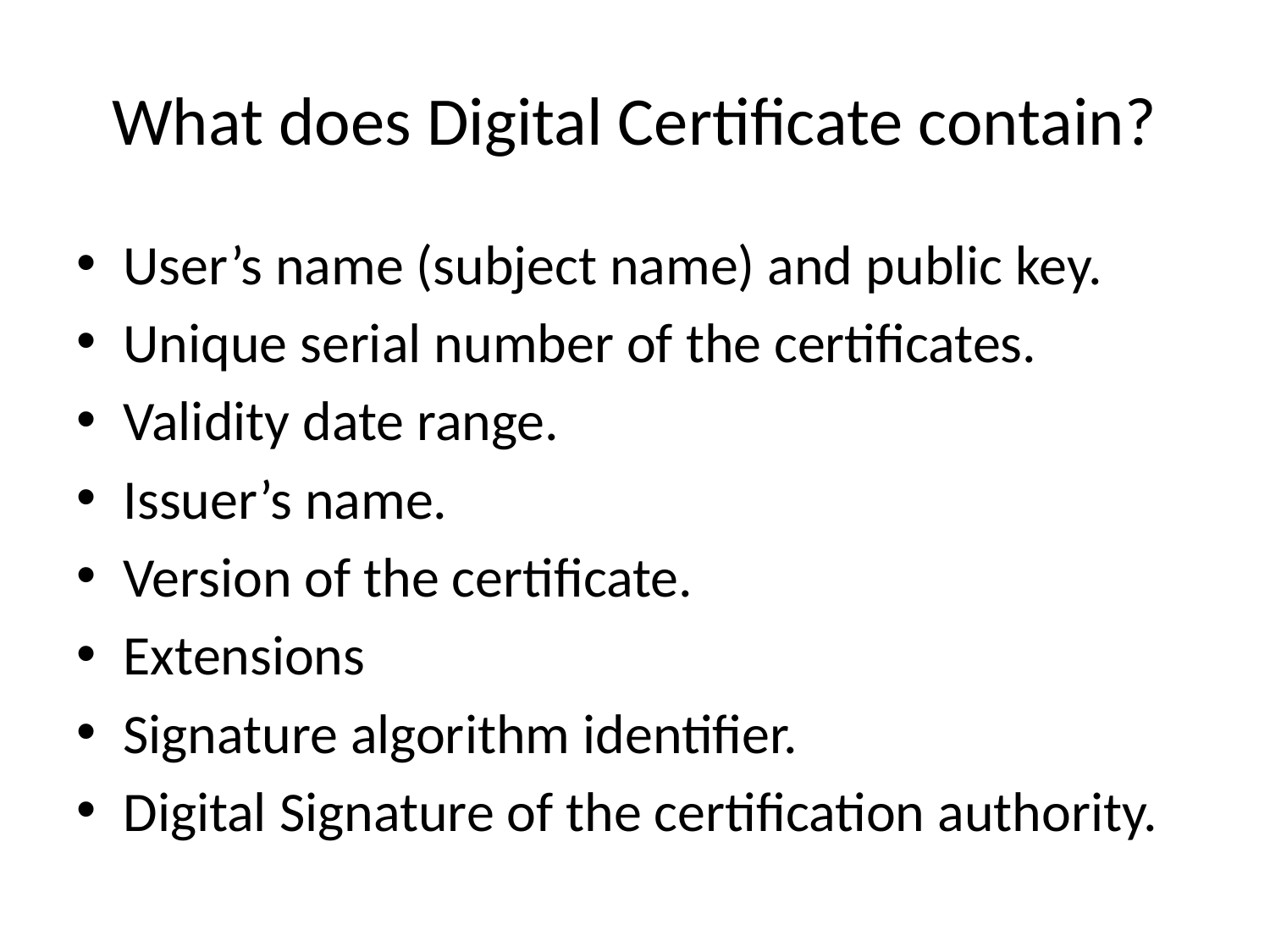

# What does Digital Certificate contain?
User’s name (subject name) and public key.
Unique serial number of the certificates.
Validity date range.
Issuer’s name.
Version of the certificate.
Extensions
Signature algorithm identifier.
Digital Signature of the certification authority.